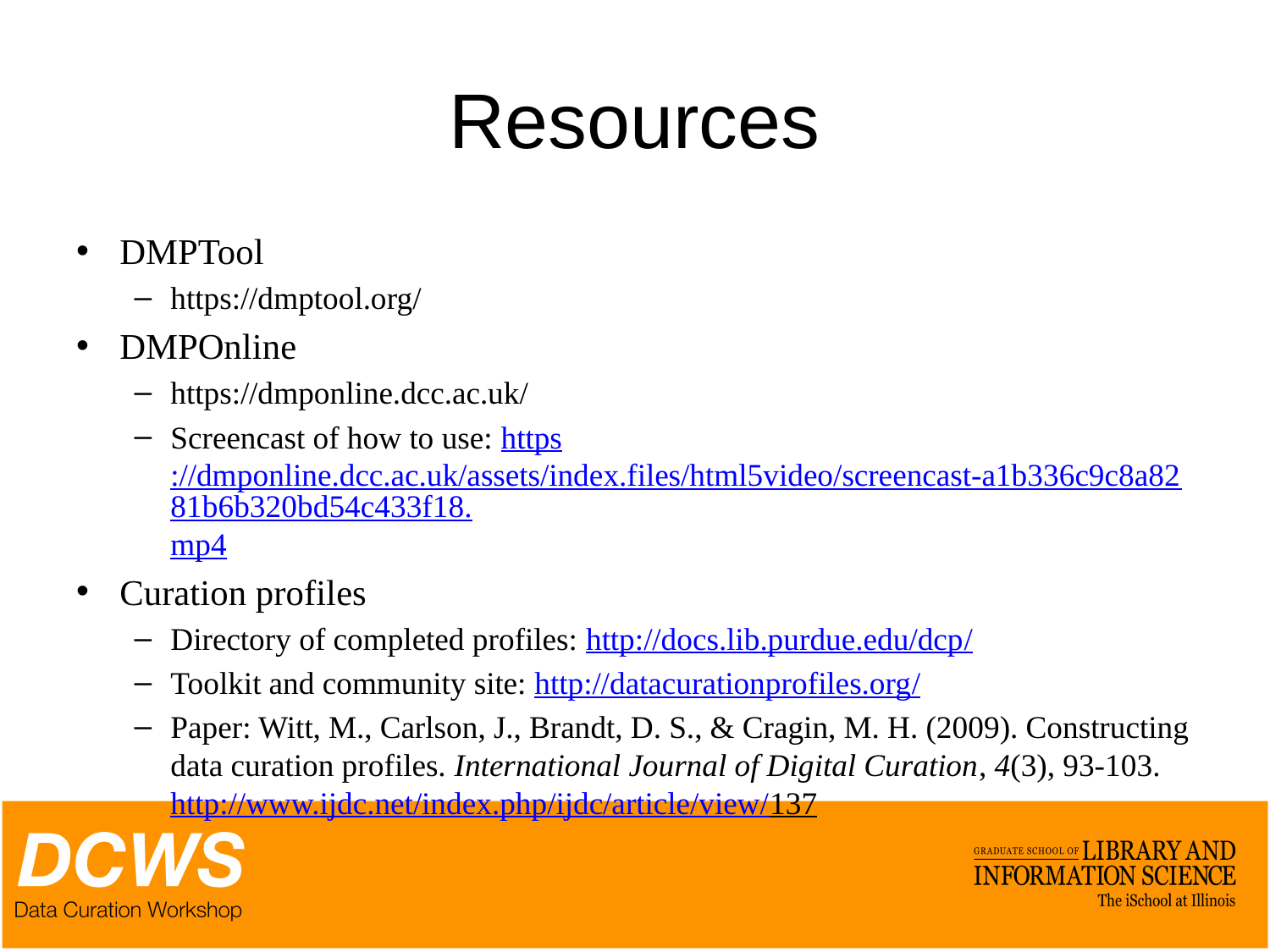

# Resources
DMPTool
https://dmptool.org/
DMPOnline
https://dmponline.dcc.ac.uk/
Screencast of how to use: https://dmponline.dcc.ac.uk/assets/index.files/html5video/screencast-a1b336c9c8a8281b6b320bd54c433f18.mp4
Curation profiles
Directory of completed profiles: http://docs.lib.purdue.edu/dcp/
Toolkit and community site: http://datacurationprofiles.org/
Paper: Witt, M., Carlson, J., Brandt, D. S., & Cragin, M. H. (2009). Constructing data curation profiles. International Journal of Digital Curation, 4(3), 93-103. http://www.ijdc.net/index.php/ijdc/article/view/137